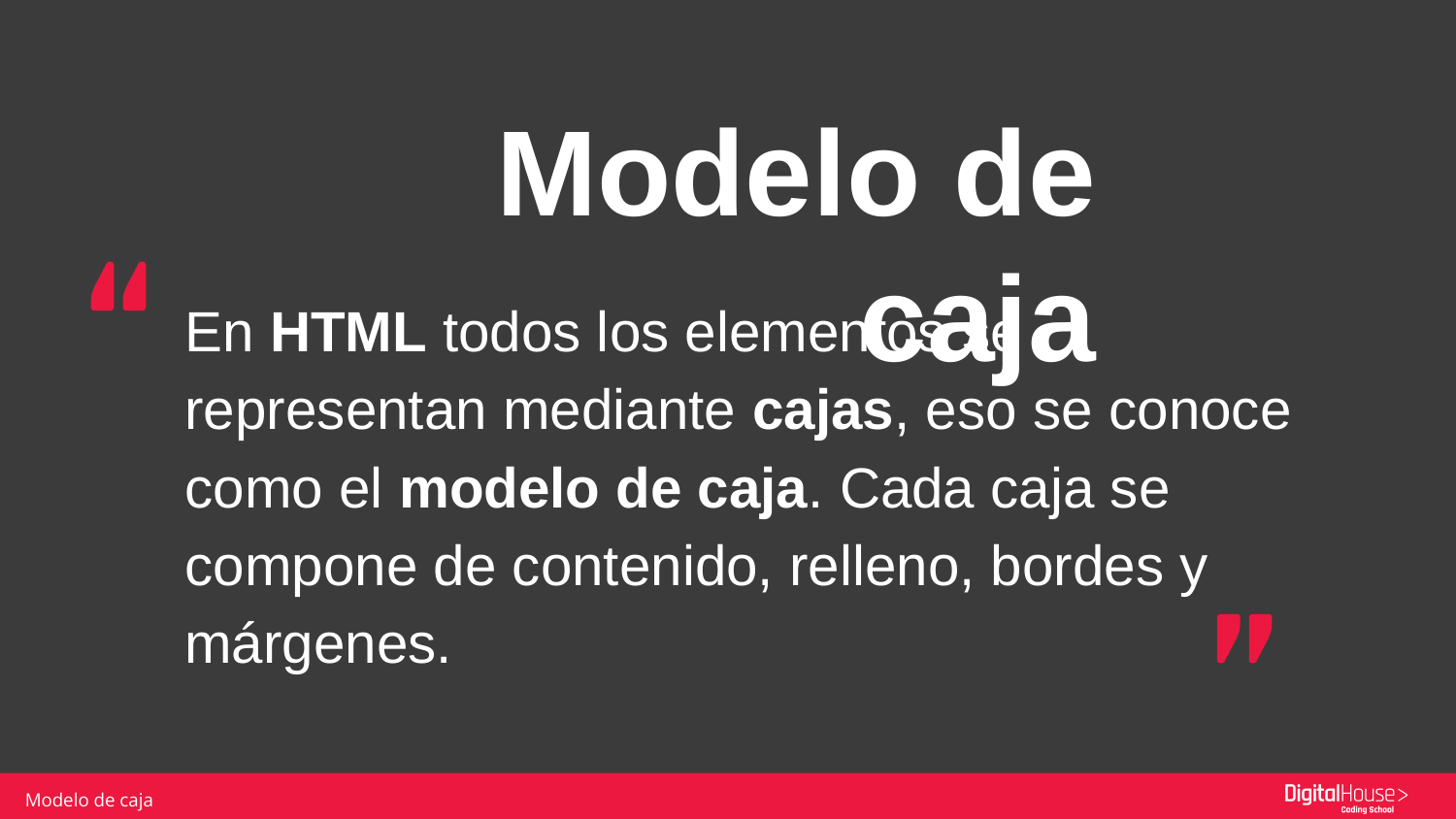

# Modelo de caja

En HTML todos los elementos se representan mediante cajas, eso se conoce como el modelo de caja. Cada caja se compone de contenido, relleno, bordes y márgenes.